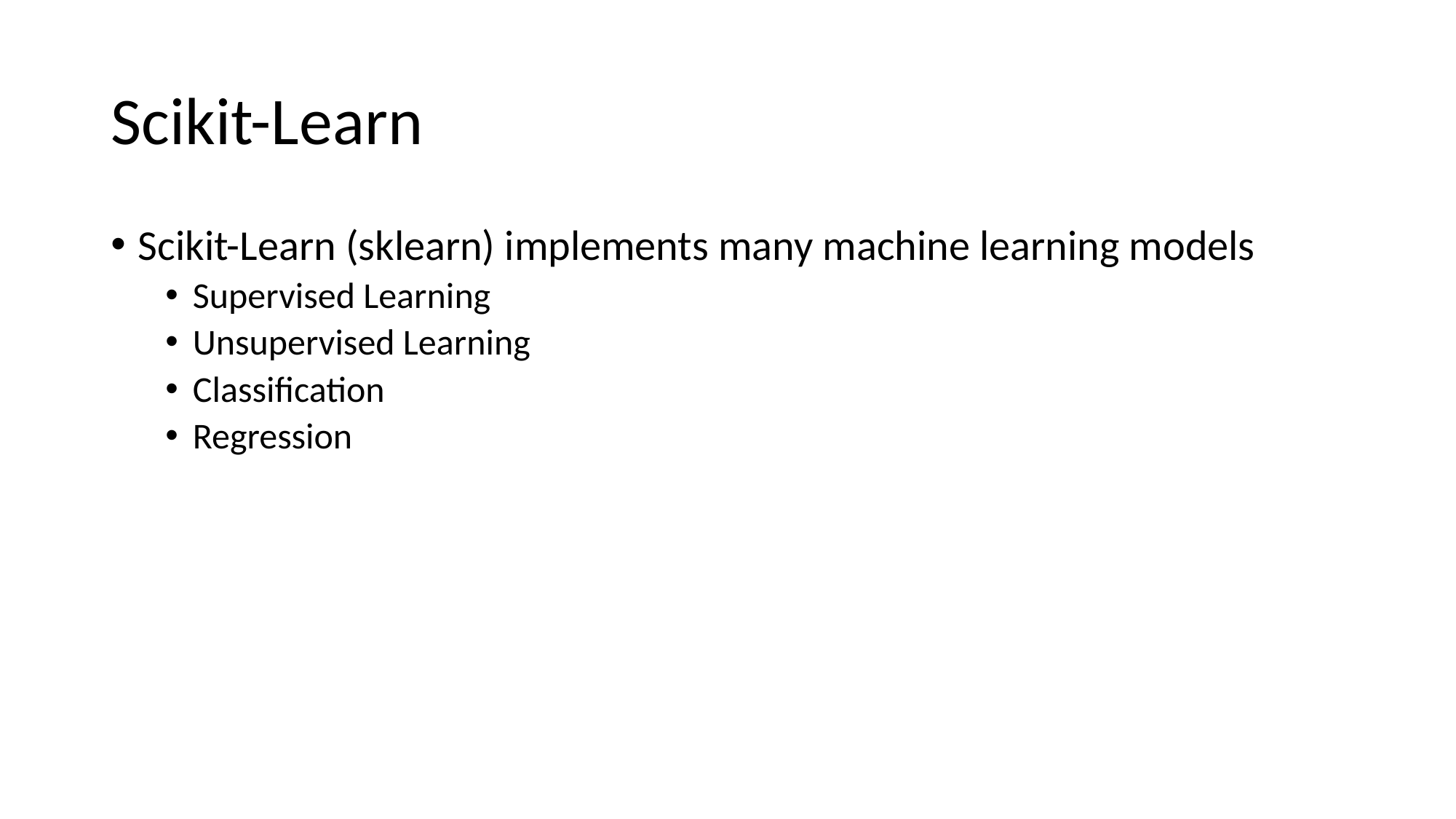

# Scikit-Learn
Scikit-Learn (sklearn) implements many machine learning models
Supervised Learning
Unsupervised Learning
Classification
Regression